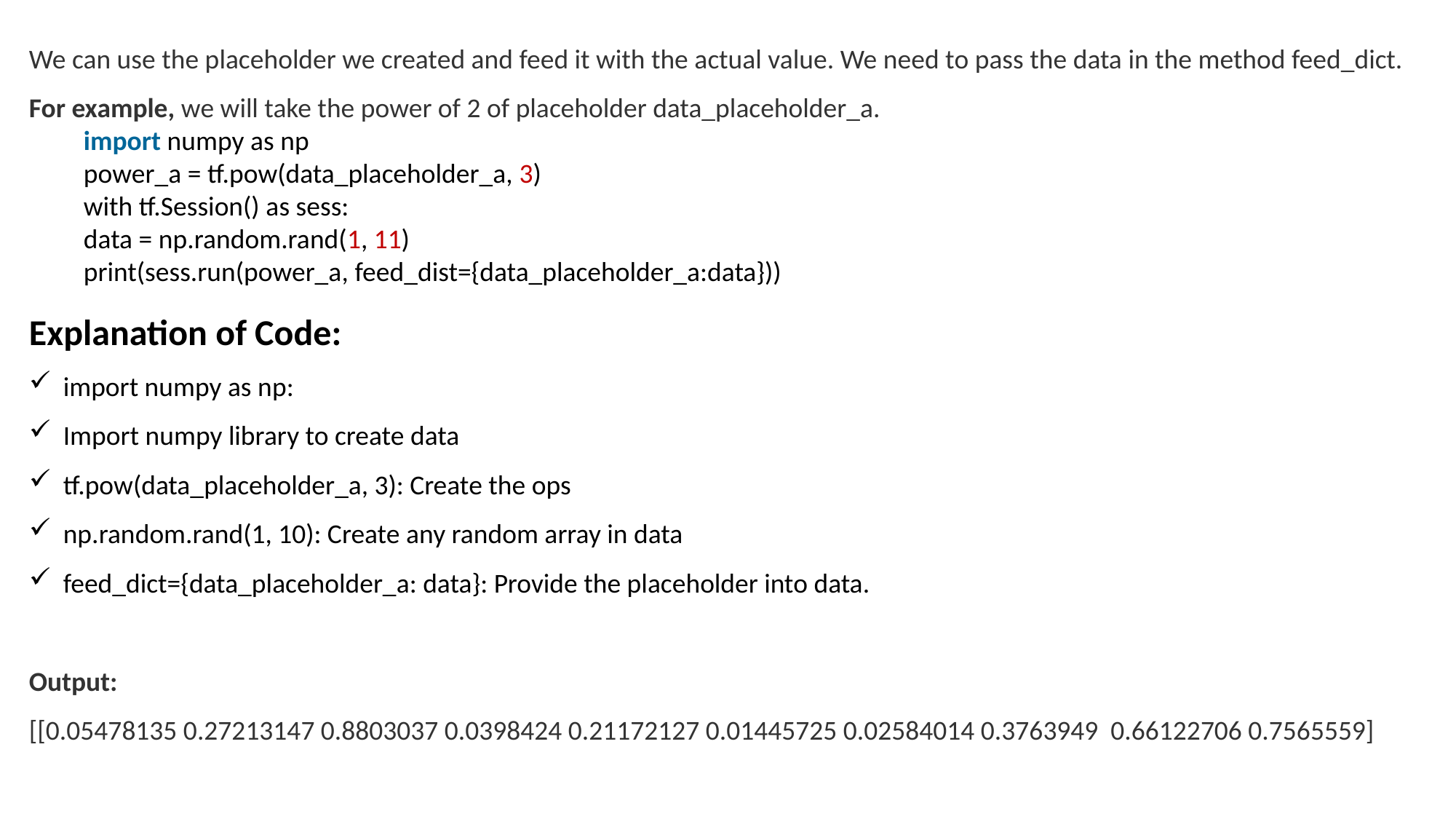

We can use the placeholder we created and feed it with the actual value. We need to pass the data in the method feed_dict.
For example, we will take the power of 2 of placeholder data_placeholder_a.
import numpy as np
power_a = tf.pow(data_placeholder_a, 3)
with tf.Session() as sess:
data = np.random.rand(1, 11)
print(sess.run(power_a, feed_dist={data_placeholder_a:data}))
Explanation of Code:
import numpy as np:
Import numpy library to create data
tf.pow(data_placeholder_a, 3): Create the ops
np.random.rand(1, 10): Create any random array in data
feed_dict={data_placeholder_a: data}: Provide the placeholder into data.

Output:
[[0.05478135 0.27213147 0.8803037 0.0398424 0.21172127 0.01445725 0.02584014 0.3763949  0.66122706 0.7565559]